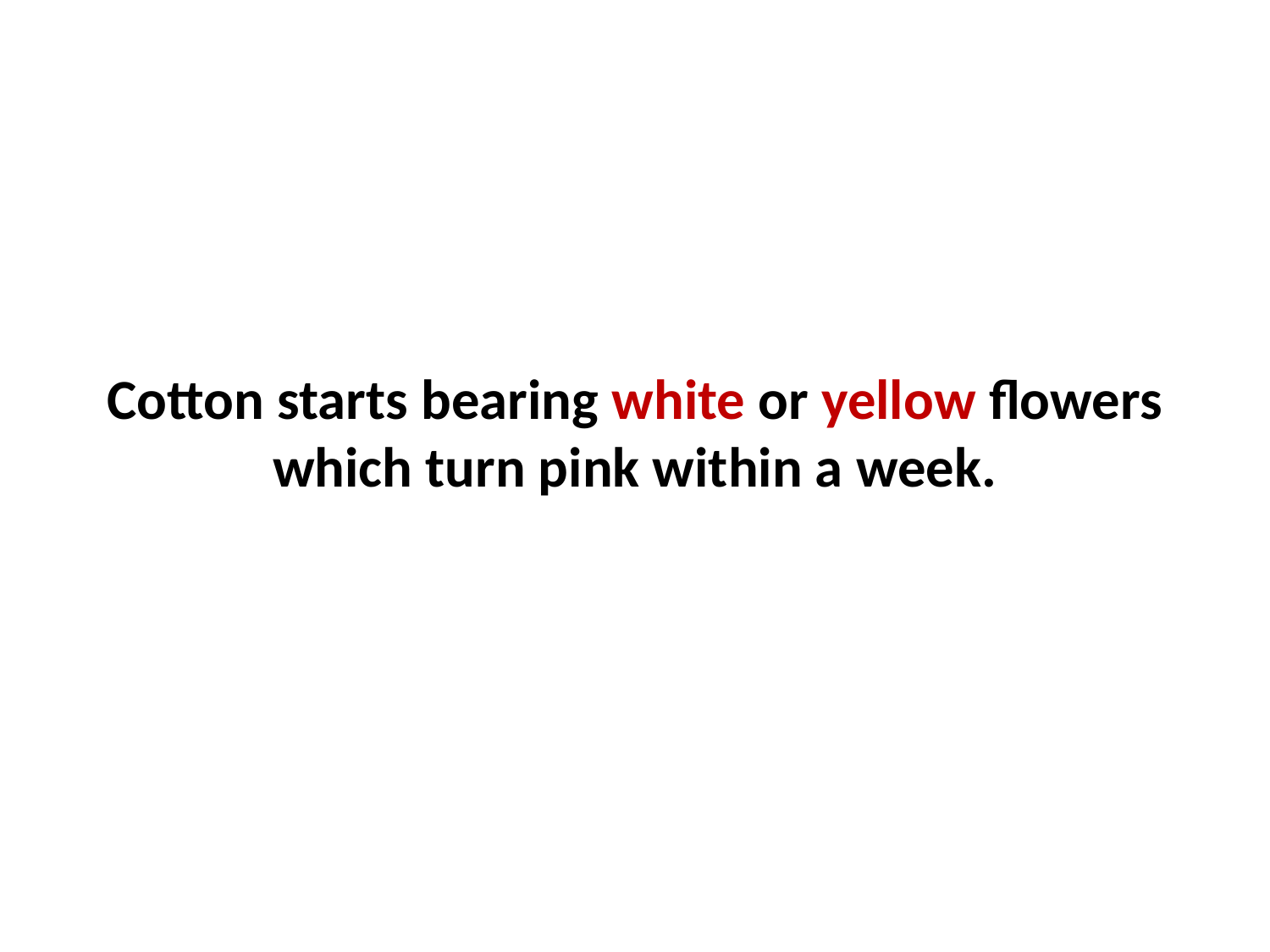

Cotton starts bearing white or yellow flowers which turn pink within a week.